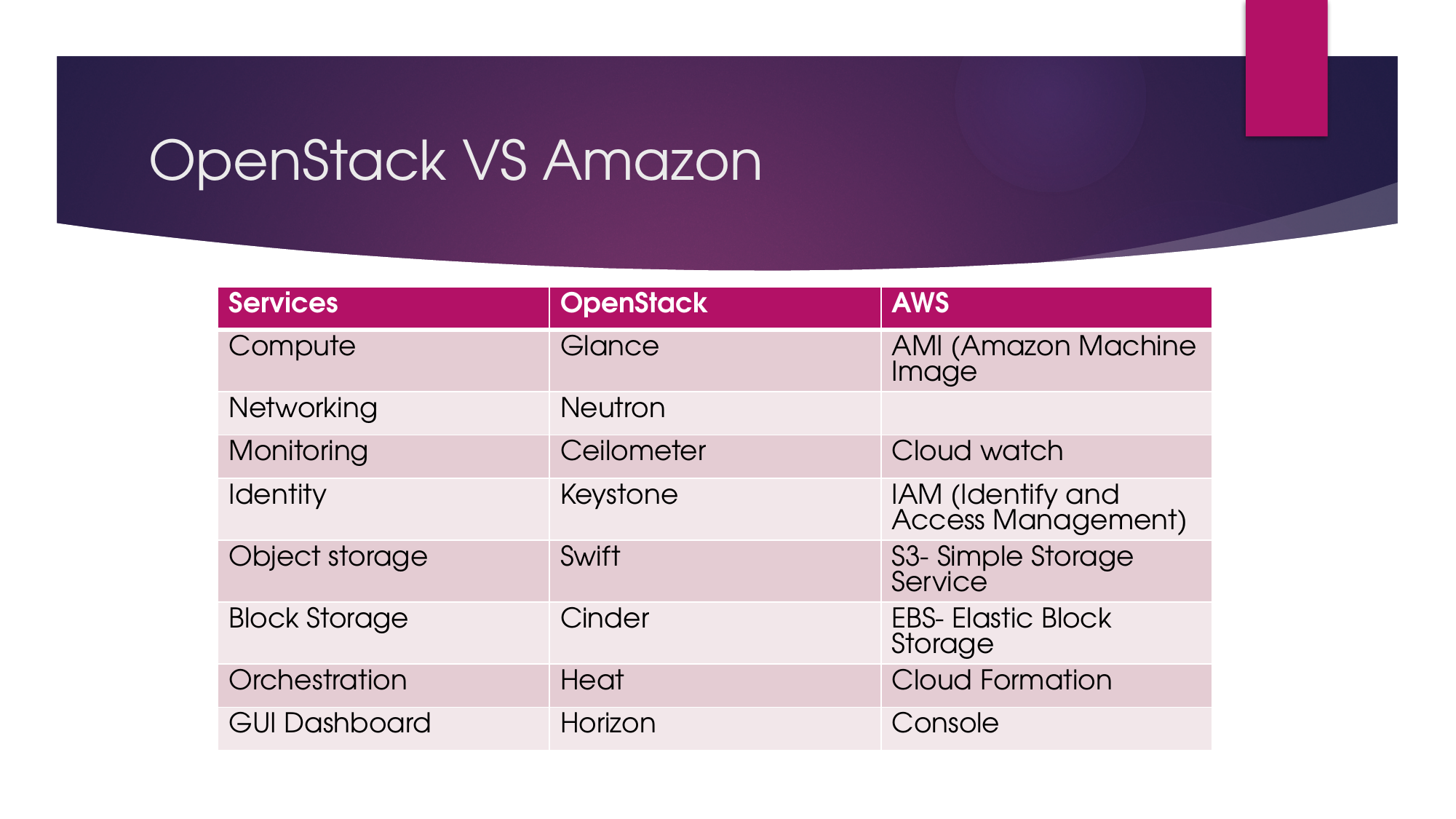

# OpenStack VS Amazon
| Services | OpenStack | AWS |
| --- | --- | --- |
| Compute | Glance | AMI (Amazon Machine Image |
| Networking | Neutron |  |
| Monitoring | Ceilometer | Cloud watch |
| Identity | Keystone | IAM (Identify and Access Management) |
| Object storage | Swift | S3- Simple Storage Service |
| Block Storage | Cinder | EBS- Elastic Block Storage |
| Orchestration | Heat | Cloud Formation |
| GUI Dashboard | Horizon | Console |